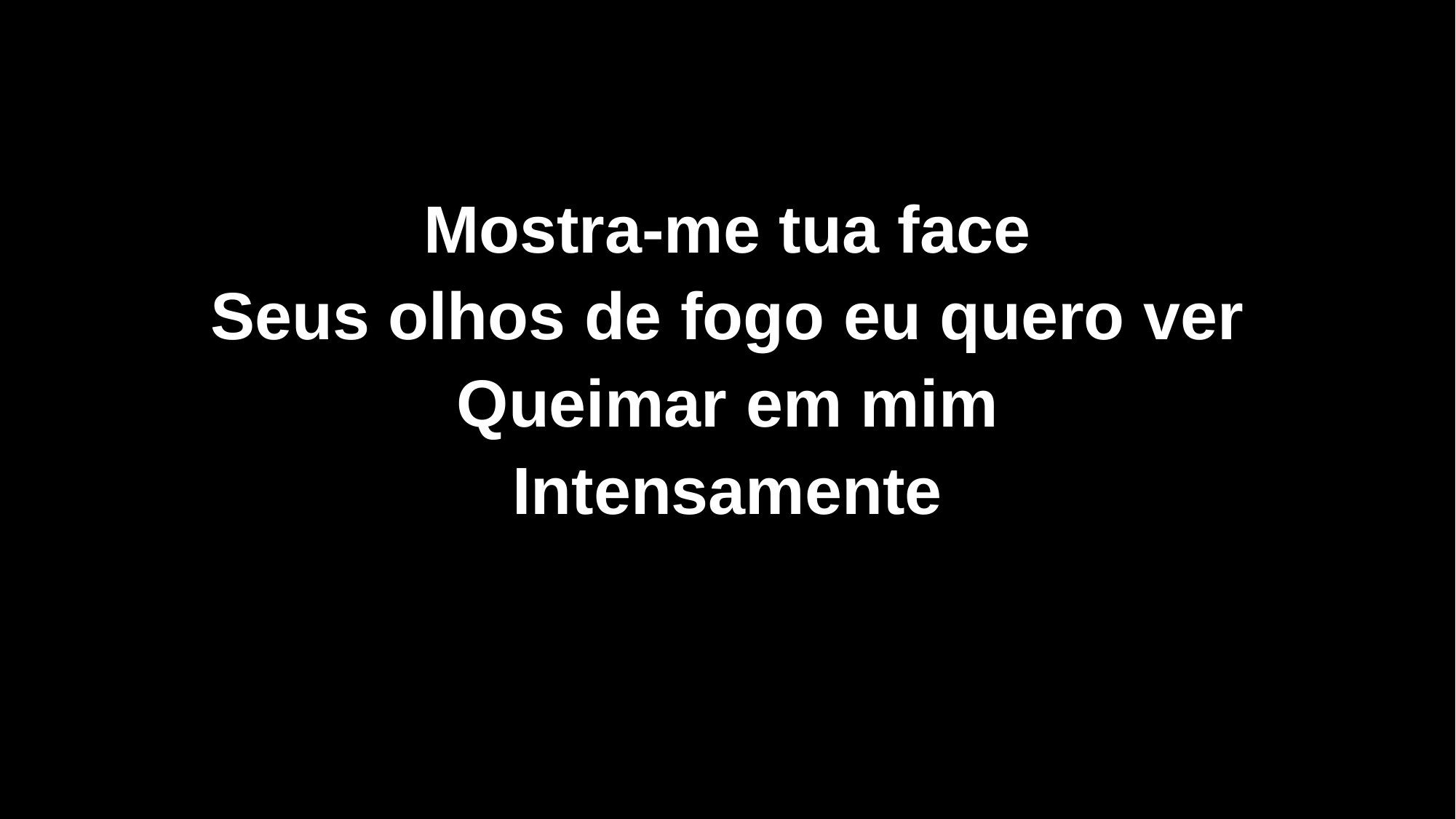

Mostra-me tua face
Seus olhos de fogo eu quero ver
Queimar em mim
Intensamente